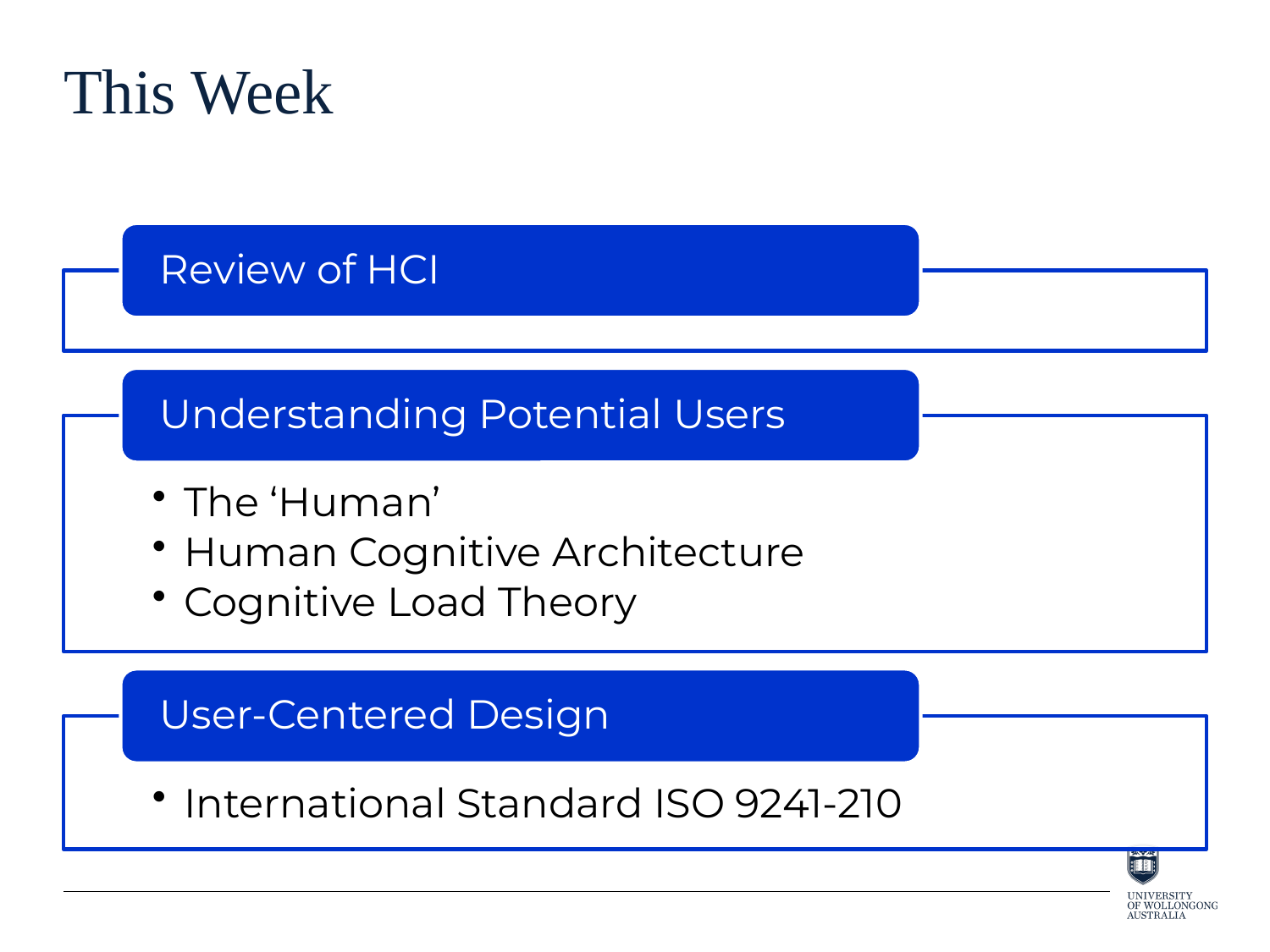

# This Week
Review of HCI
The ‘Human’
Human Cognitive Architecture
Cognitive Load Theory
Understanding Potential Users
International Standard ISO 9241-210
User-Centered Design